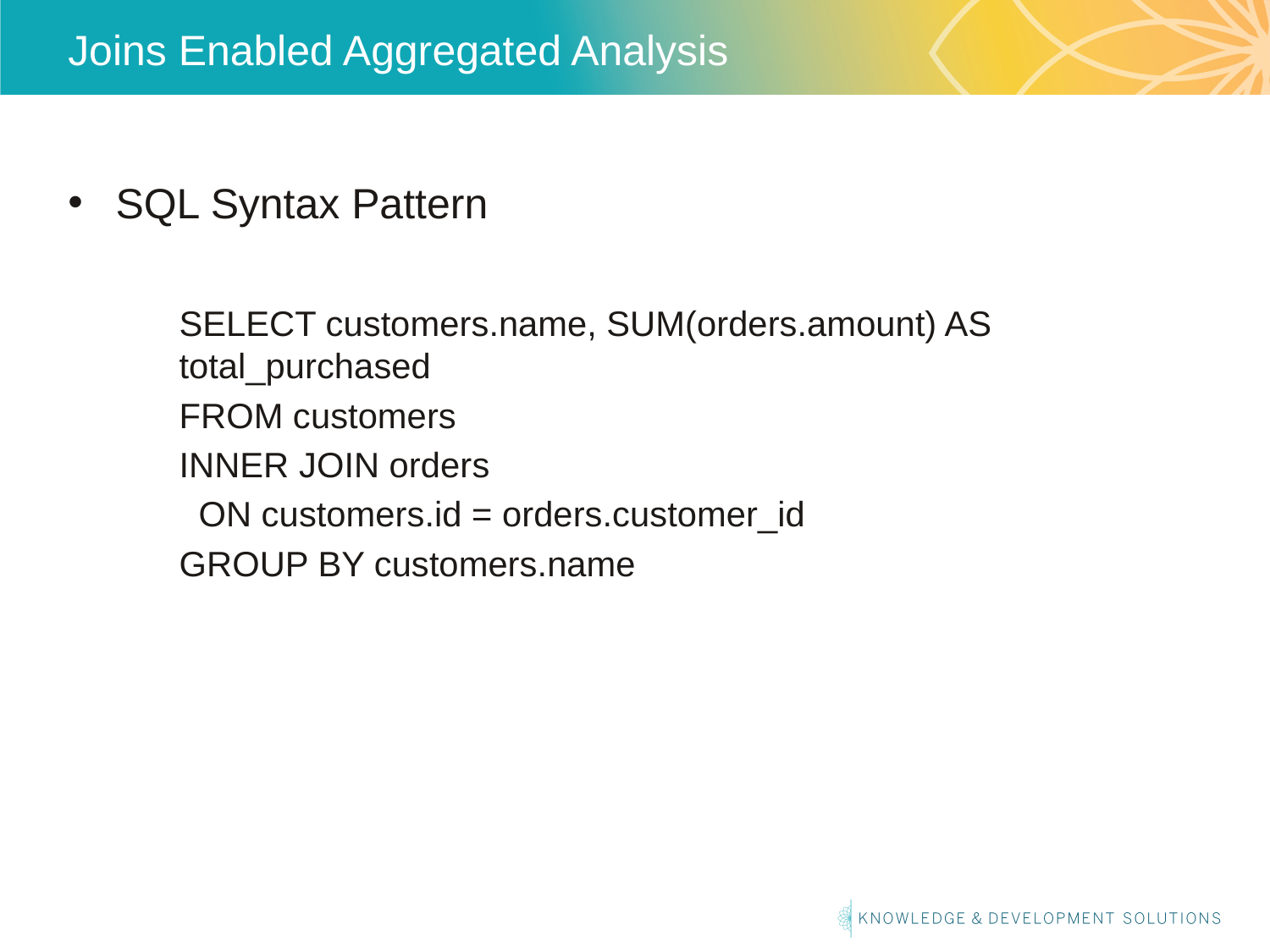

# Joins Enabled Aggregated Analysis
SQL Syntax Pattern

SELECT customers.name, SUM(orders.amount) AS total_purchased
FROM customers
INNER JOIN orders
  ON customers.id = orders.customer_id
GROUP BY customers.name